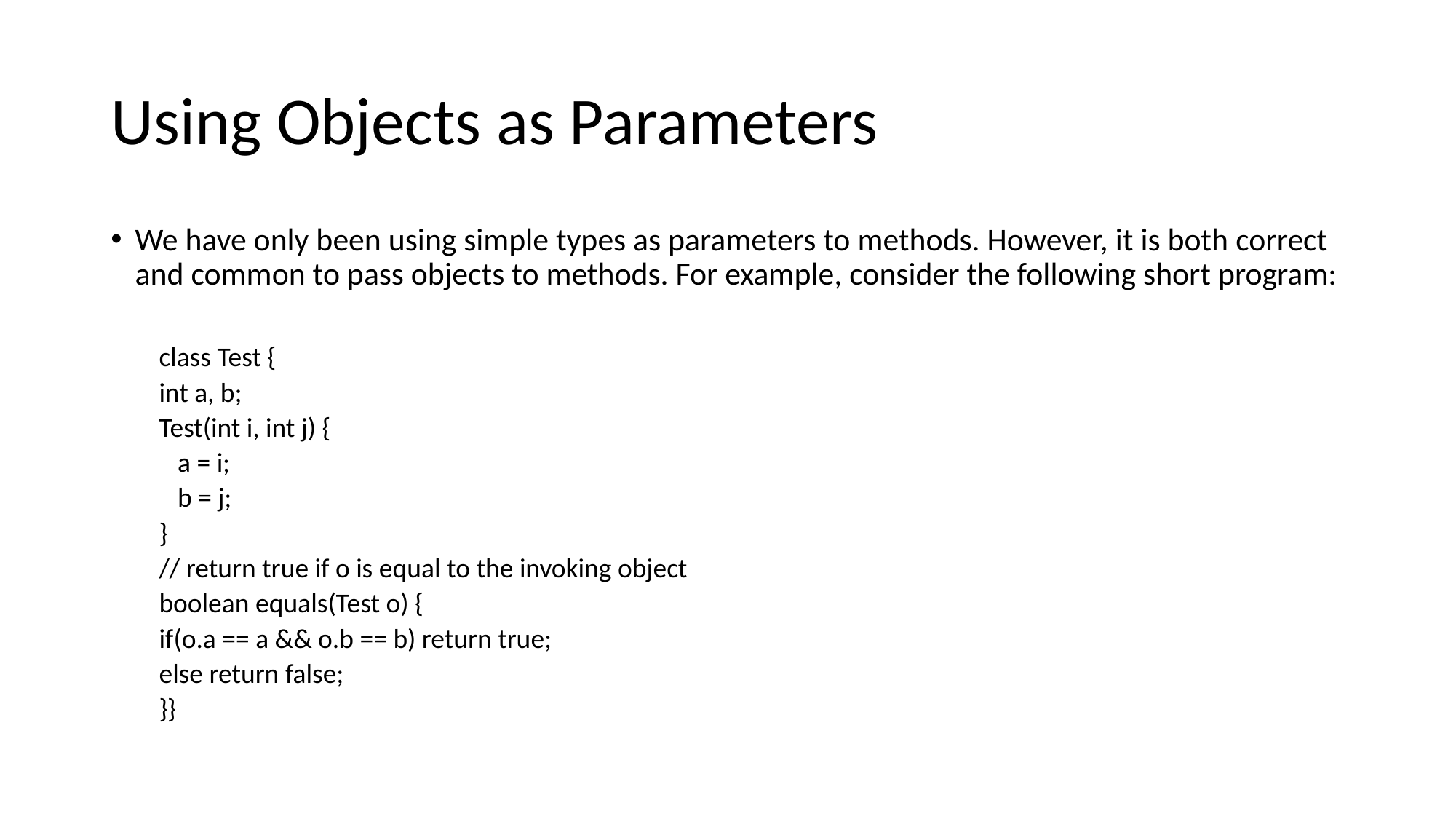

# Using Objects as Parameters
We have only been using simple types as parameters to methods. However, it is both correct and common to pass objects to methods. For example, consider the following short program:

class Test {
	int a, b;
	Test(int i, int j) {
	   a = i;
	   b = j;
}
// return true if o is equal to the invoking object
	boolean equals(Test o) {
		if(o.a == a && o.b == b) return true;
		else return false;
}}